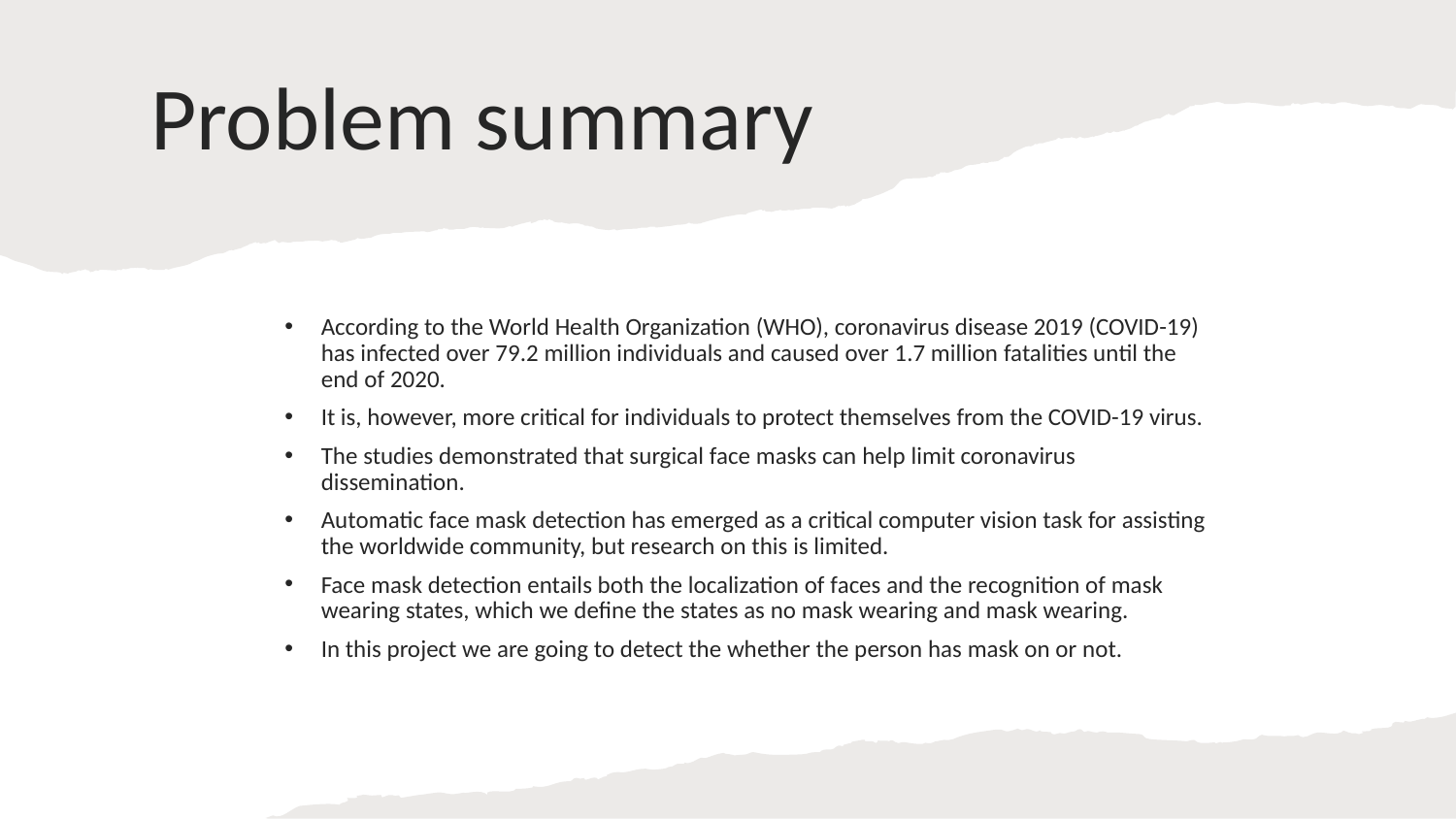

# Problem summary

According to the World Health Organization (WHO), coronavirus disease 2019 (COVID-19) has infected over 79.2 million individuals and caused over 1.7 million fatalities until the end of 2020.
It is, however, more critical for individuals to protect themselves from the COVID-19 virus.
The studies demonstrated that surgical face masks can help limit coronavirus dissemination.
Automatic face mask detection has emerged as a critical computer vision task for assisting the worldwide community, but research on this is limited.
Face mask detection entails both the localization of faces and the recognition of mask wearing states, which we define the states as no mask wearing and mask wearing.
In this project we are going to detect the whether the person has mask on or not.